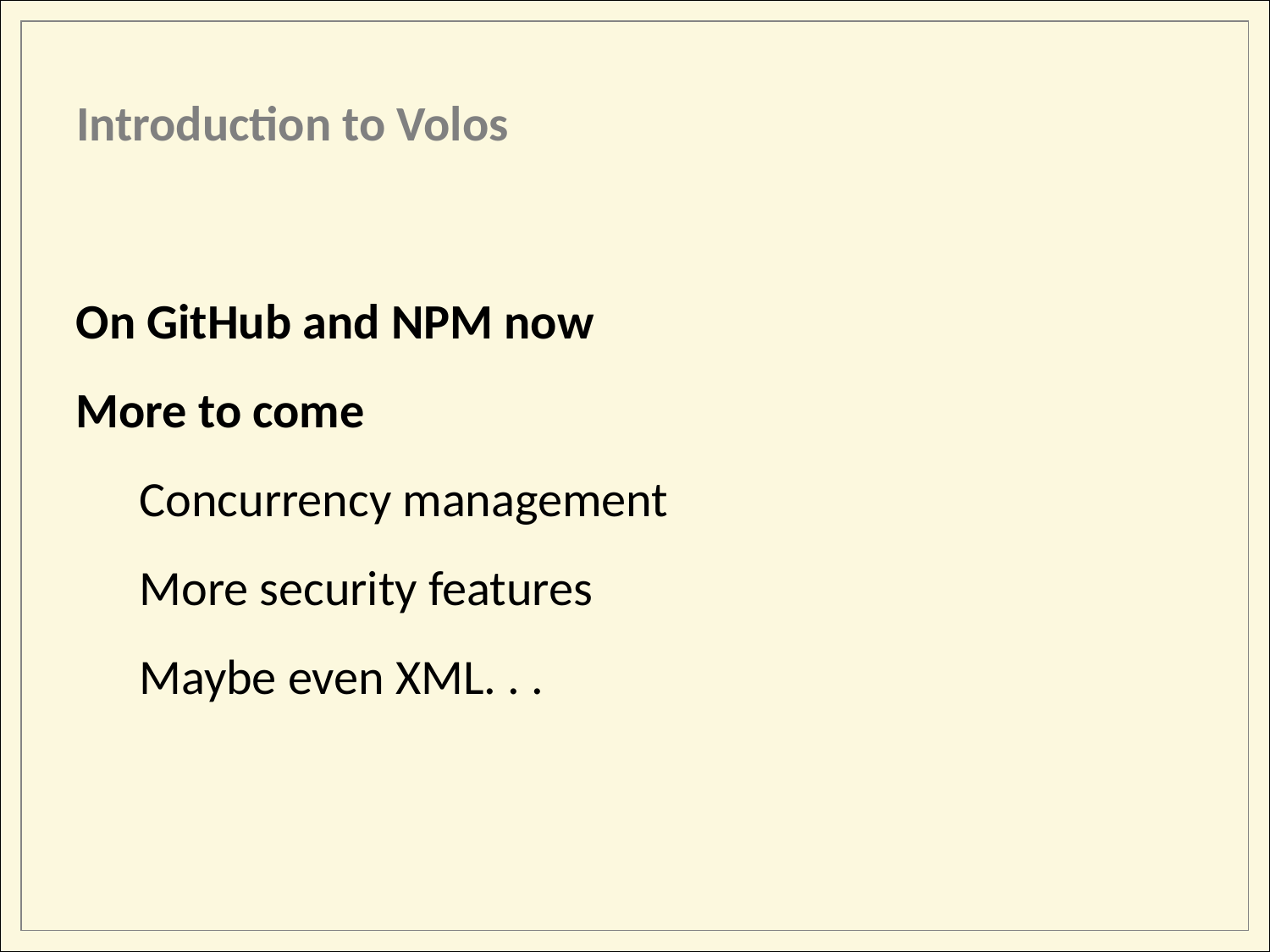

Introduction to Volos
On GitHub and NPM now
More to come
Concurrency management
More security features
Maybe even XML. . .